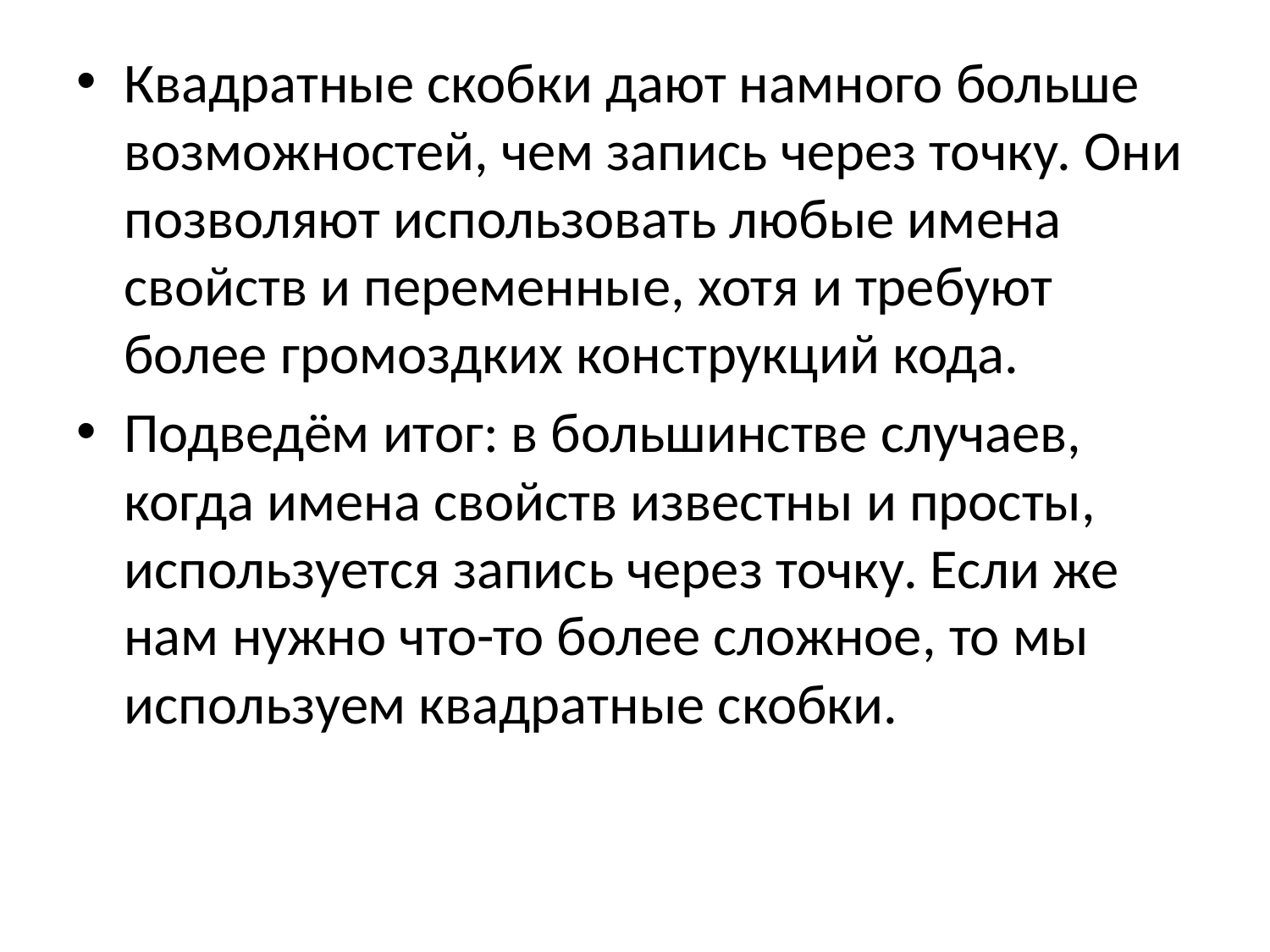

Квадратные скобки дают намного больше возможностей, чем запись через точку. Они позволяют использовать любые имена свойств и переменные, хотя и требуют более громоздких конструкций кода.
Подведём итог: в большинстве случаев, когда имена свойств известны и просты, используется запись через точку. Если же нам нужно что-то более сложное, то мы используем квадратные скобки.